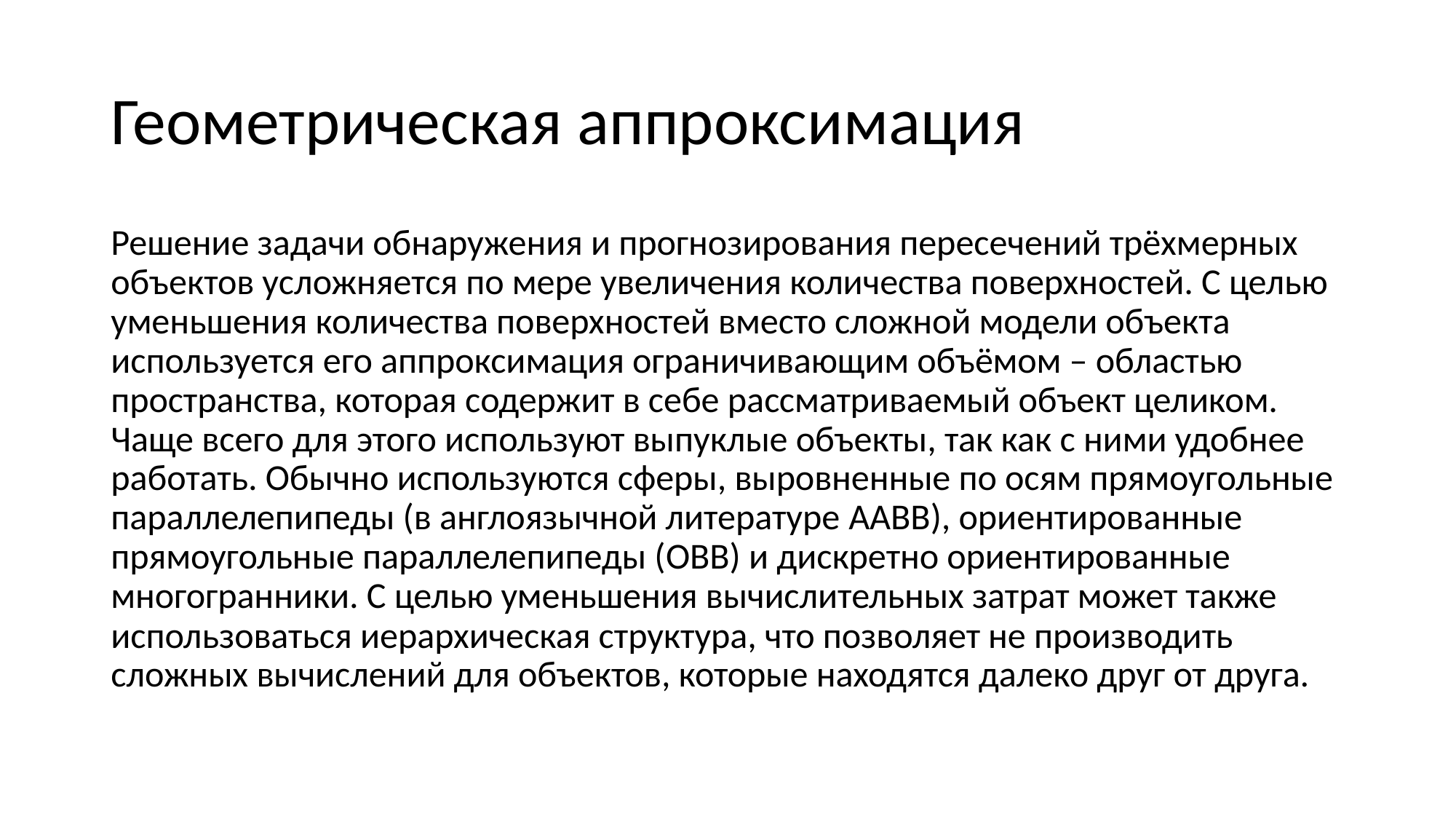

# Геометрическая аппроксимация
Решение задачи обнаружения и прогнозирования пересечений трёхмерных объектов усложняется по мере увеличения количества поверхностей. С целью уменьшения количества поверхностей вместо сложной модели объекта используется его аппроксимация ограничивающим объёмом – областью пространства, которая содержит в себе рассматриваемый объект целиком. Чаще всего для этого используют выпуклые объекты, так как с ними удобнее работать. Обычно используются сферы, выровненные по осям прямоугольные параллелепипеды (в англоязычной литературе AABB), ориентированные прямоугольные параллелепипеды (OBB) и дискретно ориентированные многогранники. С целью уменьшения вычислительных затрат может также использоваться иерархическая структура, что позволяет не производить сложных вычислений для объектов, которые находятся далеко друг от друга.